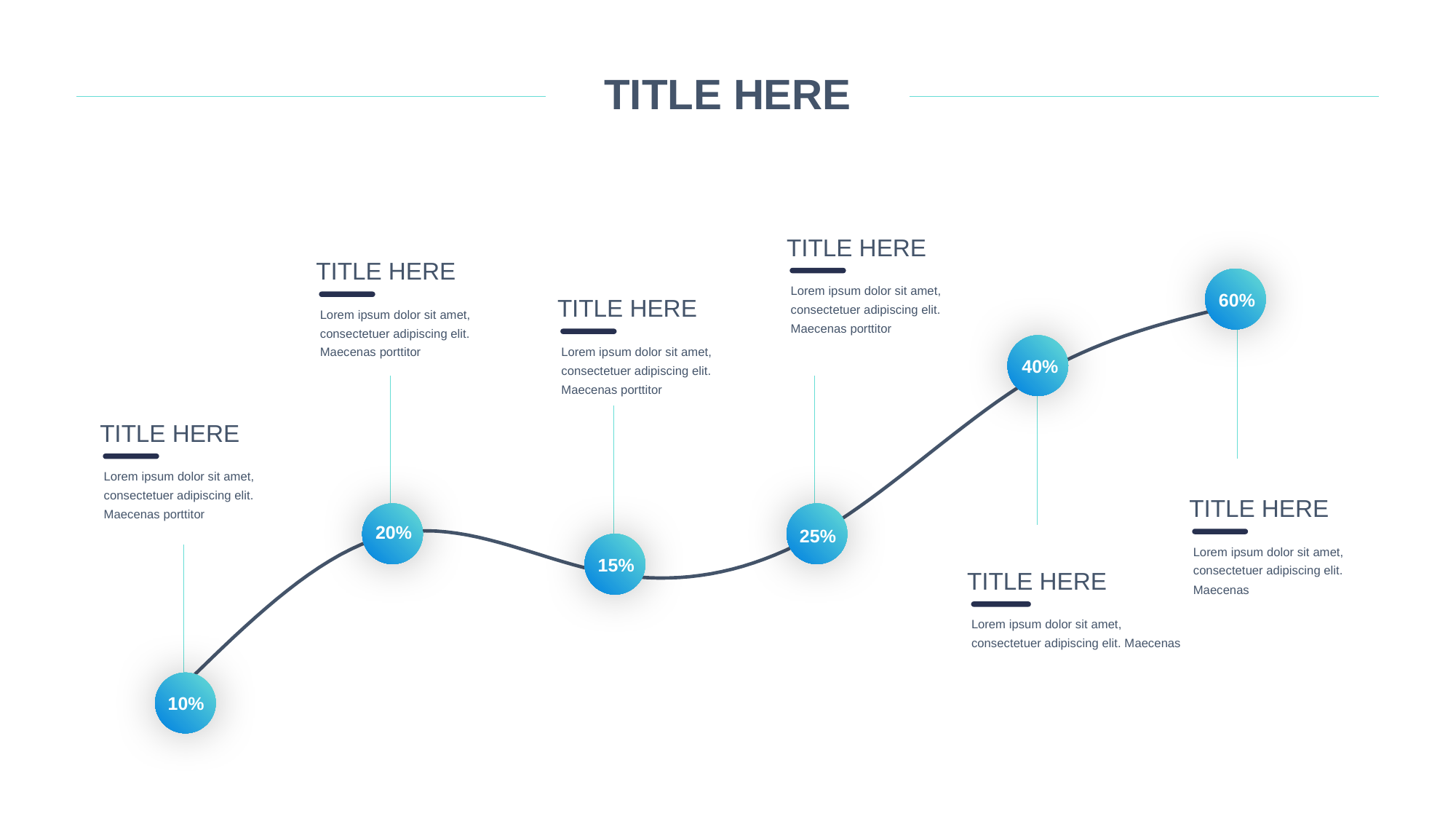

TITLE HERE
TITLE HERE

Lorem ipsum dolor sit amet, consectetuer adipiscing elit. Maecenas porttitor

### Chart

| Category | 1 |
|---|---|
| 1 | 2.0 |
| 2 | 4.0 |
| 3 | 3.5 |
| 4 | 4.0 |
| 5 | 6.0 |
| 6 | 7.0 |
TITLE HERE

Lorem ipsum dolor sit amet, consectetuer adipiscing elit. Maecenas porttitor

60%
TITLE HERE

Lorem ipsum dolor sit amet, consectetuer adipiscing elit. Maecenas porttitor

40%
TITLE HERE

Lorem ipsum dolor sit amet, consectetuer adipiscing elit. Maecenas porttitor
TITLE HERE

Lorem ipsum dolor sit amet, consectetuer adipiscing elit. Maecenas

20%
25%

15%
TITLE HERE

Lorem ipsum dolor sit amet, consectetuer adipiscing elit. Maecenas

10%